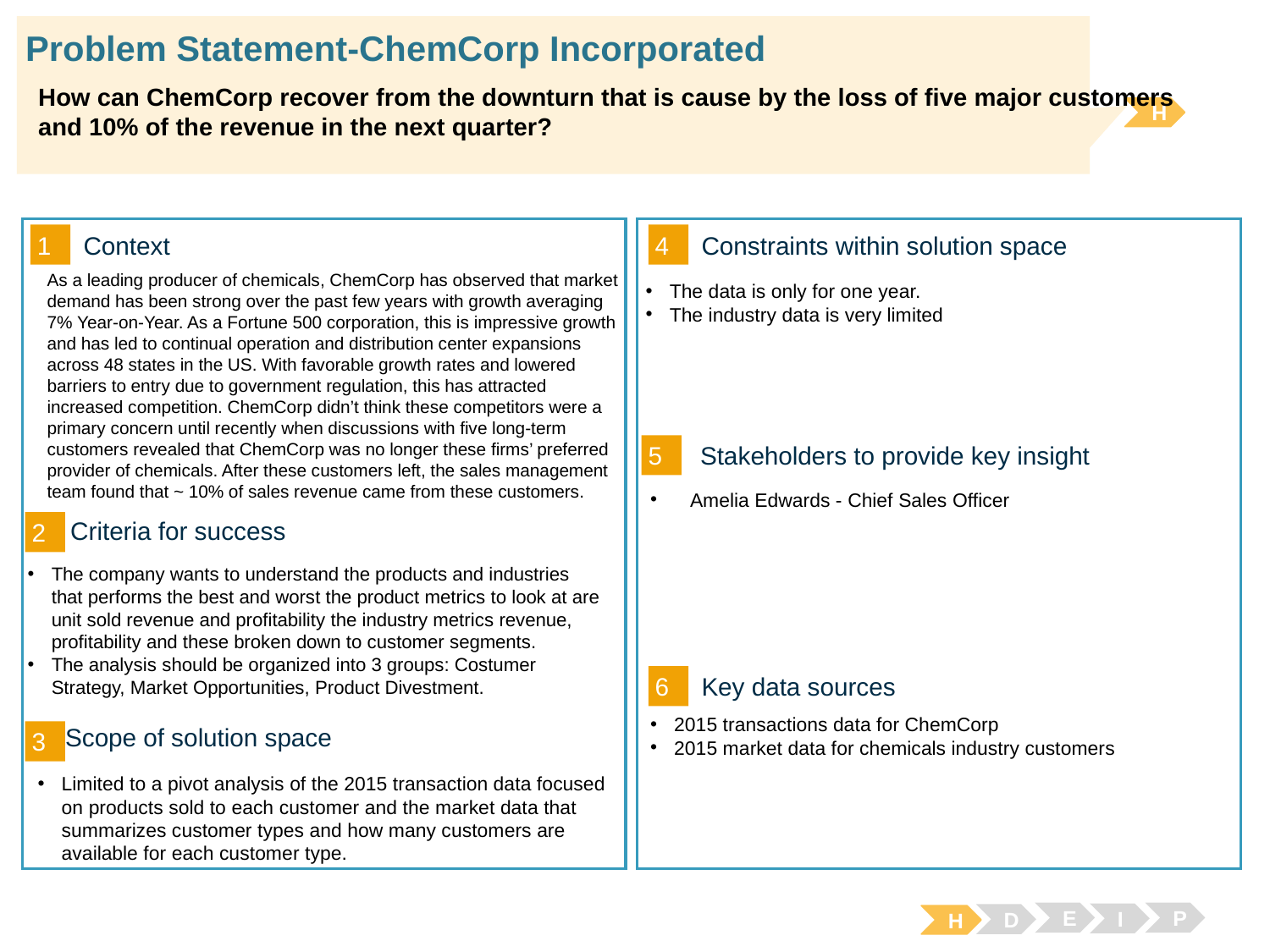

# Problem Statement-ChemCorp Incorporated
How can ChemCorp recover from the downturn that is cause by the loss of five major customers and 10% of the revenue in the next quarter?
H

1
4
Context
Constraints within solution space
As a leading producer of chemicals, ChemCorp has observed that market demand has been strong over the past few years with growth averaging 7% Year-on-Year. As a Fortune 500 corporation, this is impressive growth and has led to continual operation and distribution center expansions across 48 states in the US. With favorable growth rates and lowered barriers to entry due to government regulation, this has attracted increased competition. ChemCorp didn’t think these competitors were a primary concern until recently when discussions with five long-term customers revealed that ChemCorp was no longer these firms’ preferred provider of chemicals. After these customers left, the sales management team found that ~ 10% of sales revenue came from these customers.
The data is only for one year.
The industry data is very limited

5
Stakeholders to provide key insight
Amelia Edwards - Chief Sales Officer
2
Criteria for success
The company wants to understand the products and industries that performs the best and worst the product metrics to look at are unit sold revenue and profitability the industry metrics revenue, profitability and these broken down to customer segments.
The analysis should be organized into 3 groups: Costumer Strategy, Market Opportunities, Product Divestment.
6
Key data sources
2015 transactions data for ChemCorp
2015 market data for chemicals industry customers

3
Scope of solution space
Limited to a pivot analysis of the 2015 transaction data focused on products sold to each customer and the market data that summarizes customer types and how many customers are available for each customer type.
E
P
I
D
H